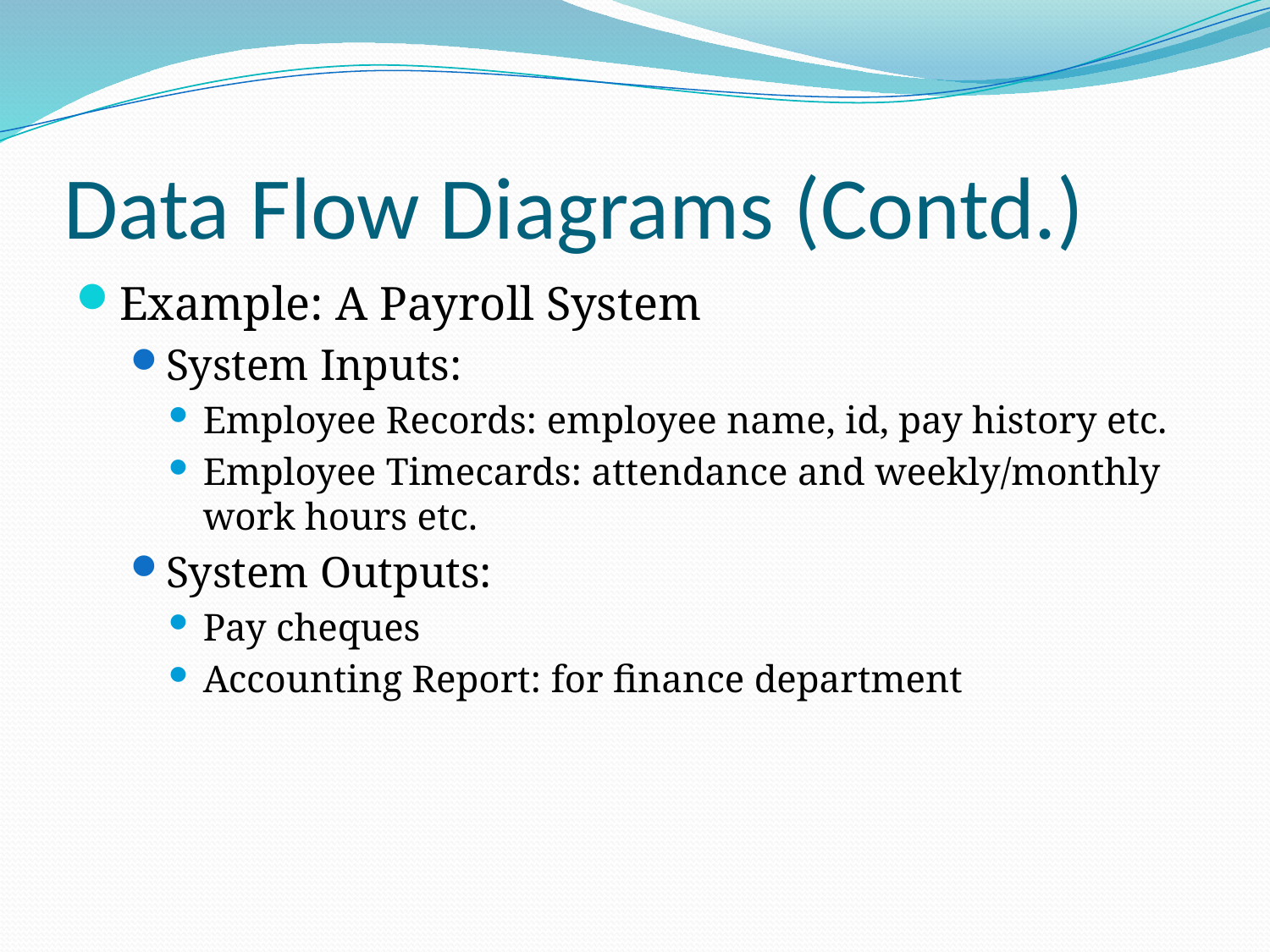

# Data Flow Diagrams (Contd.)
Example: A Payroll System
System Inputs:
Employee Records: employee name, id, pay history etc.
Employee Timecards: attendance and weekly/monthly work hours etc.
System Outputs:
Pay cheques
Accounting Report: for finance department